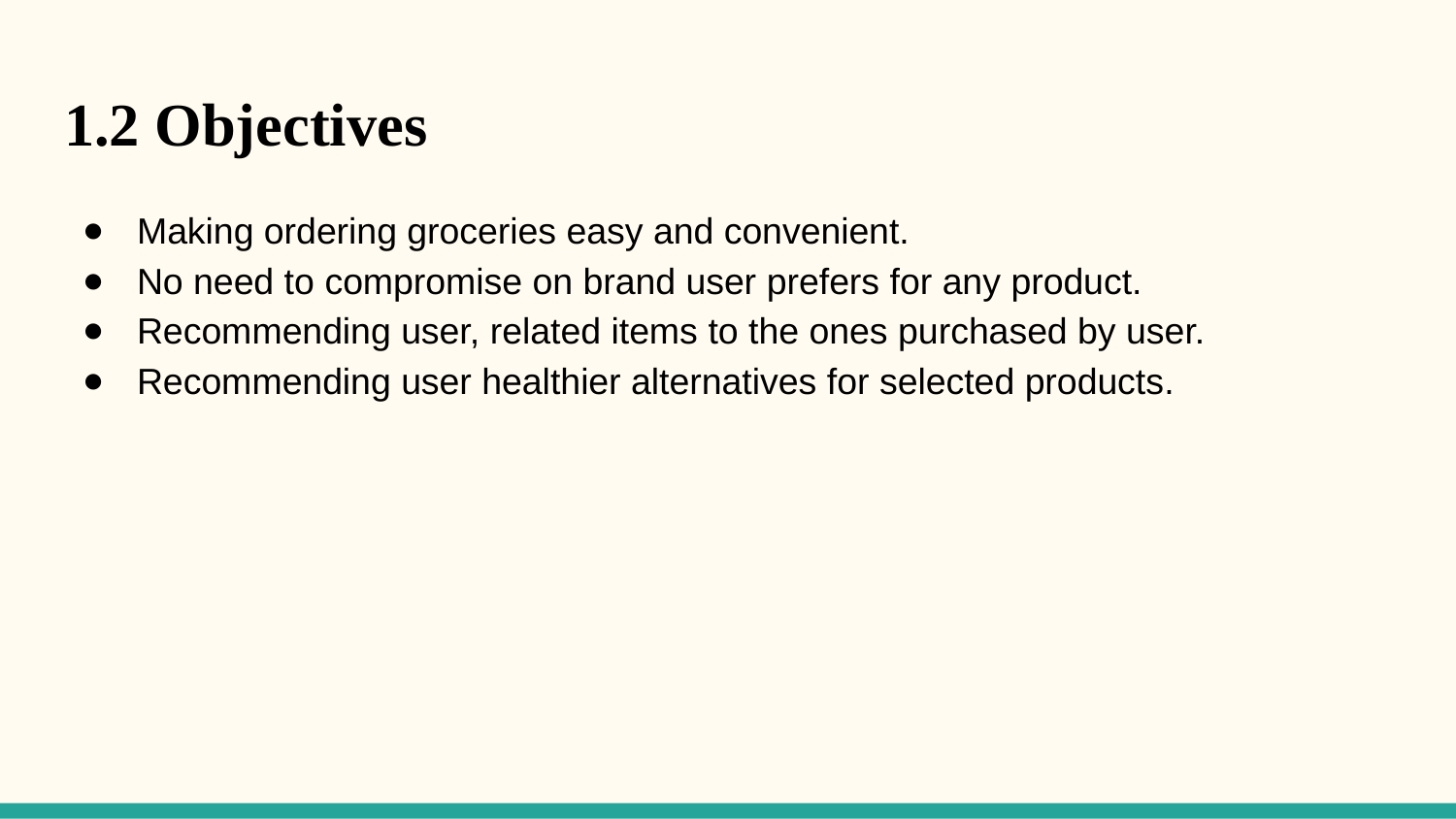

# 1.2 Objectives
Making ordering groceries easy and convenient.
No need to compromise on brand user prefers for any product.
Recommending user, related items to the ones purchased by user.
Recommending user healthier alternatives for selected products.